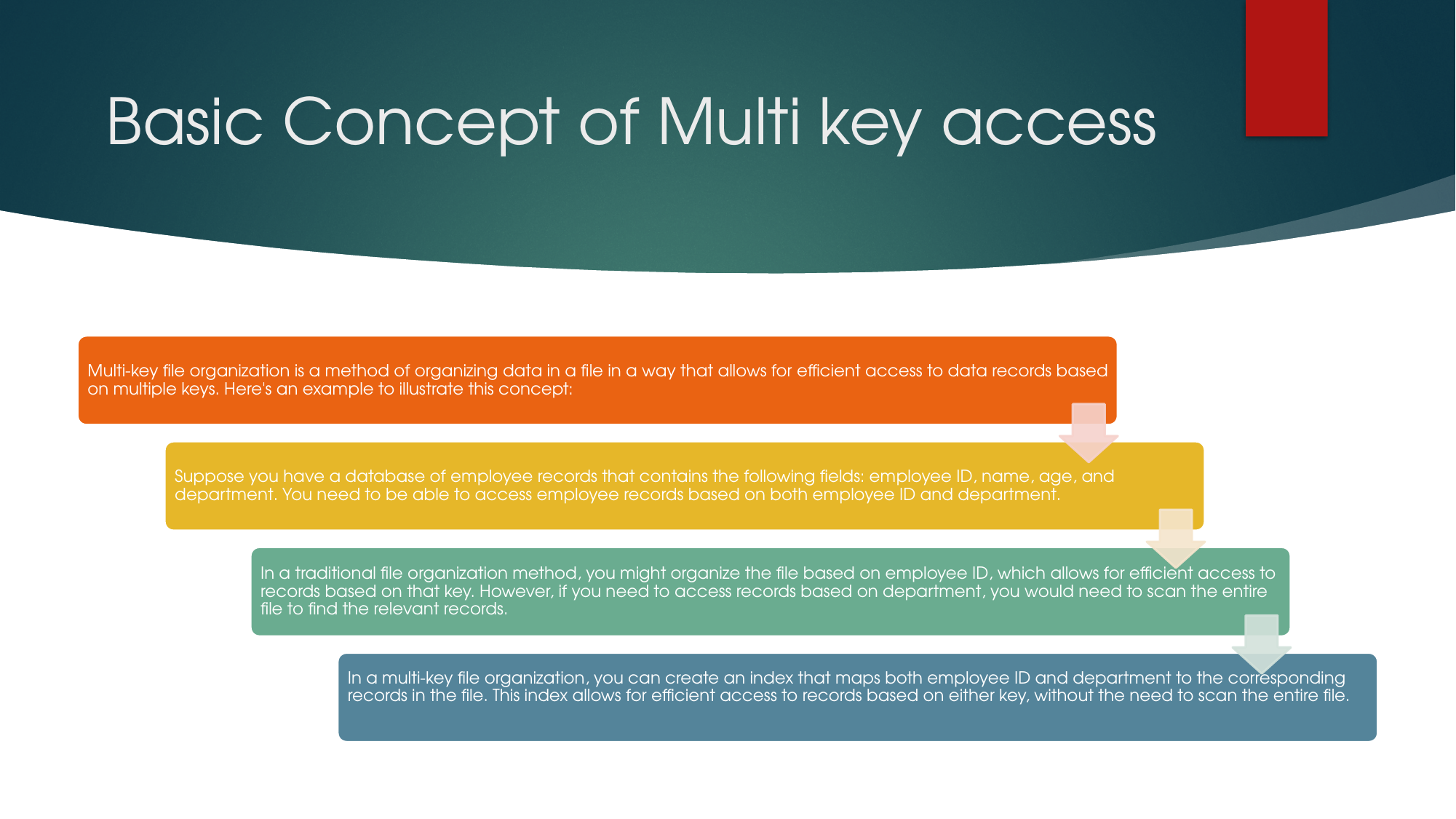

# Basic Concept of Multi key access

Multi-key file organization is a method of organizing data in a file in a way that allows for efficient access to data records based on multiple keys. Here's an example to illustrate this concept:
Suppose you have a database of employee records that contains the following fields: employee ID, name, age, and department. You need to be able to access employee records based on both employee ID and department.
In a traditional file organization method, you might organize the file based on employee ID, which allows for efficient access to records based on that key. However, if you need to access records based on department, you would need to scan the entire file to find the relevant records.
In a multi-key file organization, you can create an index that maps both employee ID and department to the corresponding records in the file. This index allows for efficient access to records based on either key, without the need to scan the entire file.